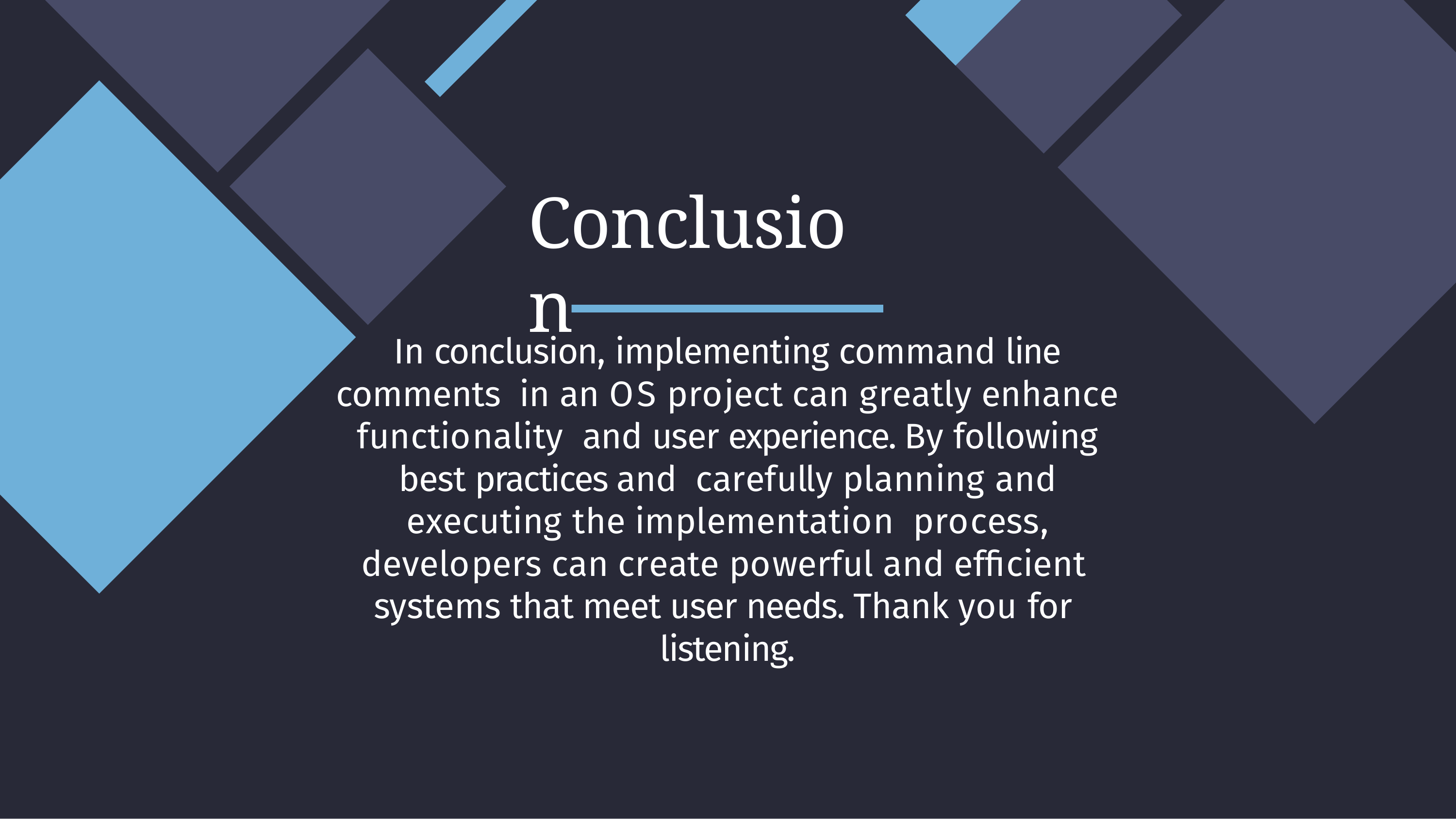

# Conclusion

In conclusion, implementing command line comments  in an OS project can greatly enhance functionality  and user experience. By following best practices and  carefully planning and executing the implementation  process, developers can create powerful and efﬁcient  systems that meet user needs. Thank you for  listening.